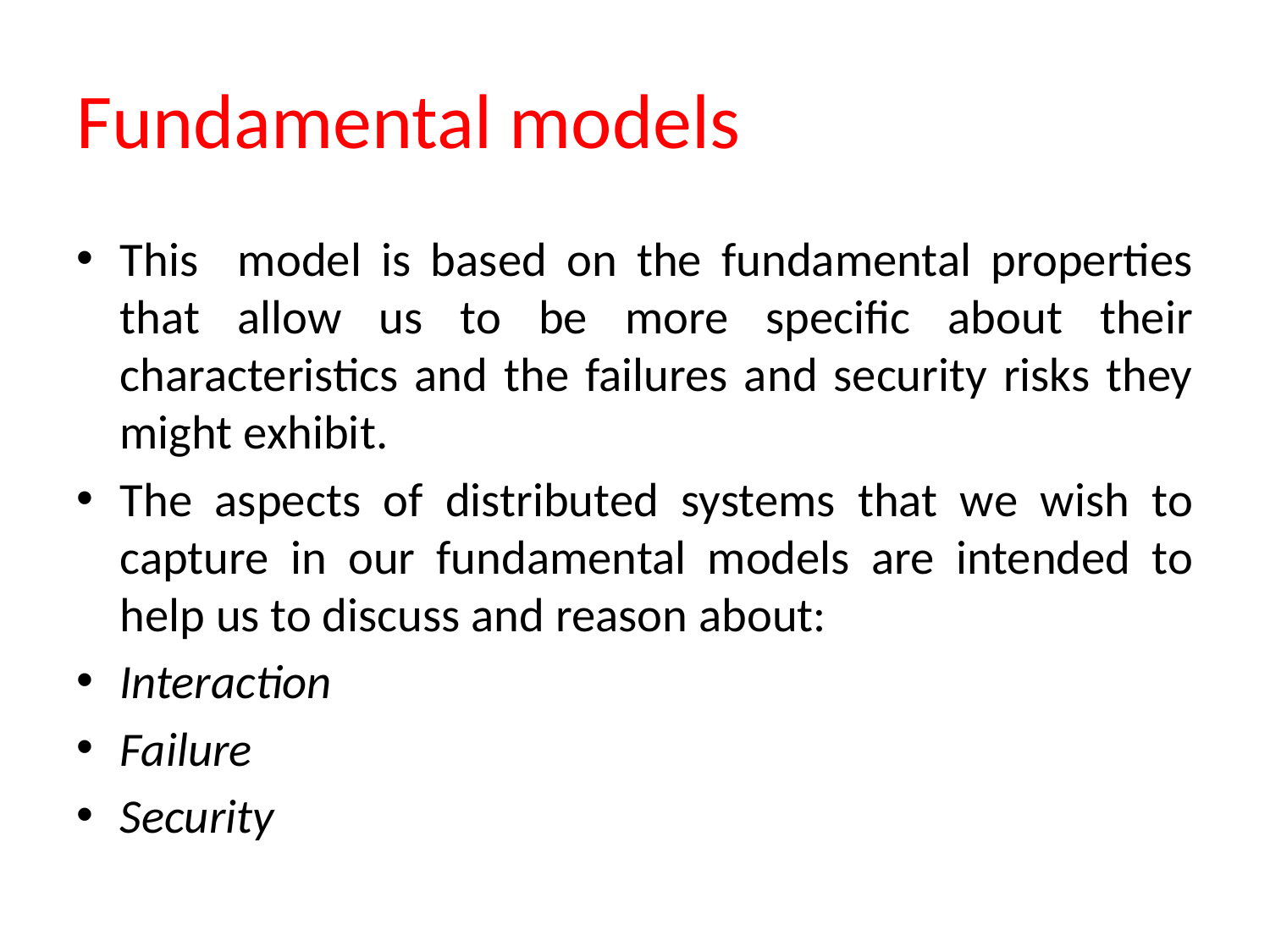

# Fundamental models
This  model is based on the fundamental properties that allow us to be more specific about their characteristics and the failures and security risks they might exhibit.
The aspects of distributed systems that we wish to capture in our fundamental models are intended to help us to discuss and reason about:
Interaction
Failure
Security